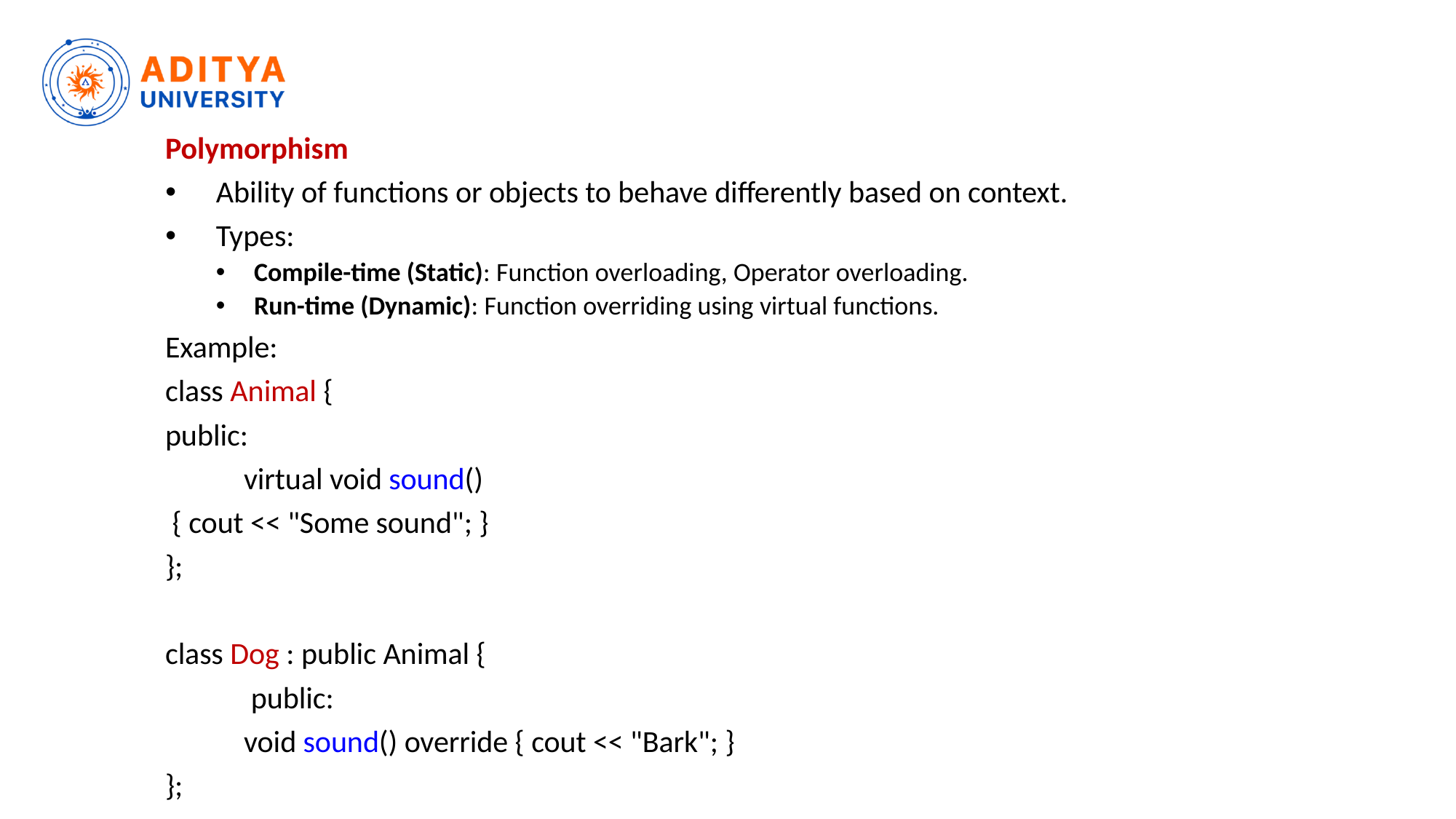

# Polymorphism
Ability of functions or objects to behave differently based on context.
Types:
Compile-time (Static): Function overloading, Operator overloading.
Run-time (Dynamic): Function overriding using virtual functions.
Example:
		class Animal {
		public:
    			virtual void sound()
				 { cout << "Some sound"; }
		};

		class Dog : public Animal {
 		 public:
    			void sound() override { cout << "Bark"; }
};